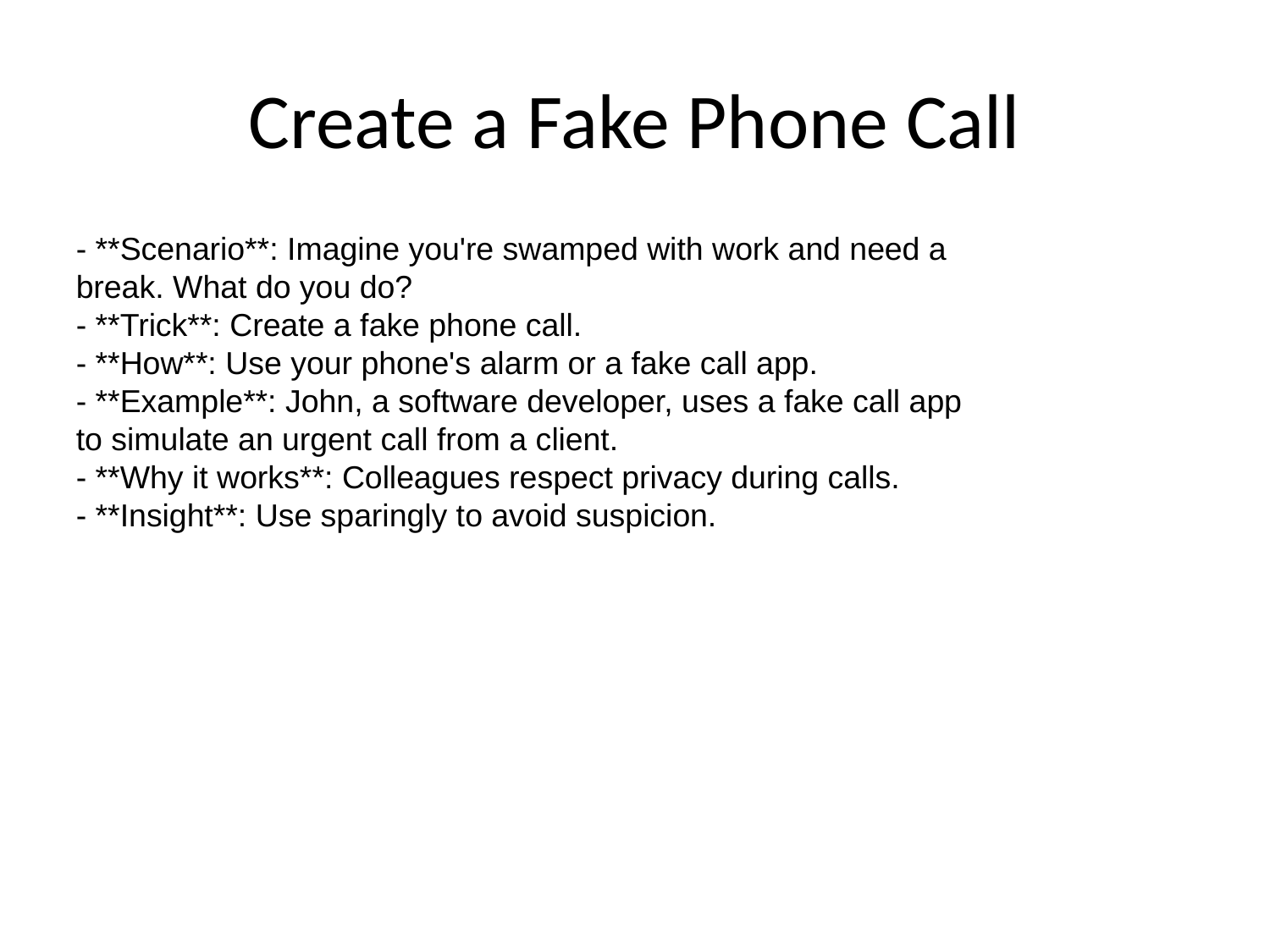

# Create a Fake Phone Call
- **Scenario**: Imagine you're swamped with work and need a break. What do you do?
- **Trick**: Create a fake phone call.
- **How**: Use your phone's alarm or a fake call app.
- **Example**: John, a software developer, uses a fake call app to simulate an urgent call from a client.
- **Why it works**: Colleagues respect privacy during calls.
- **Insight**: Use sparingly to avoid suspicion.